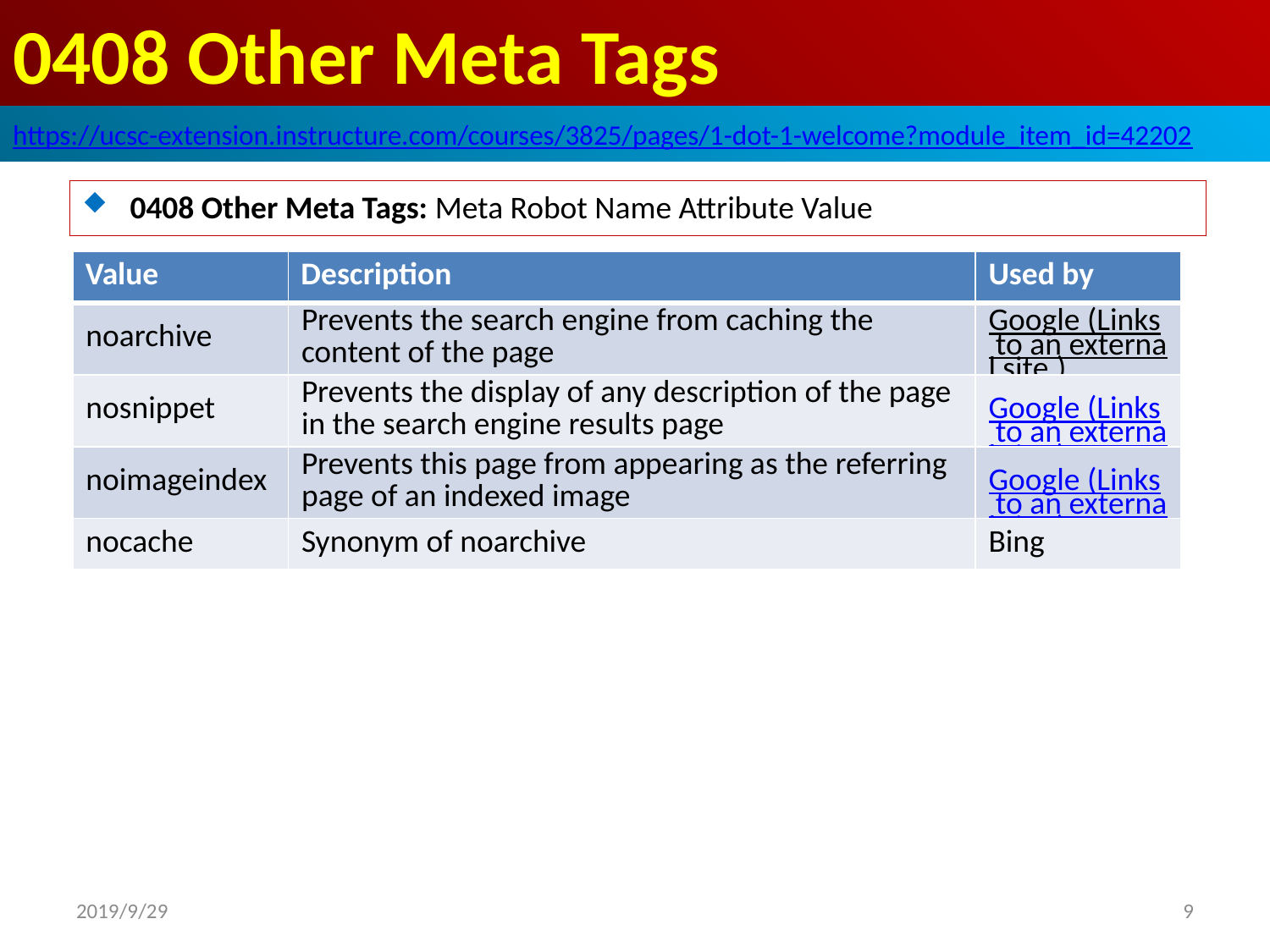

# 0408 Other Meta Tags

https://ucsc-extension.instructure.com/courses/3825/pages/1-dot-1-welcome?module_item_id=42202
0408 Other Meta Tags: Meta Robot Name Attribute Value

| Value | Description | Used by |
| --- | --- | --- |
| noarchive | Prevents the search engine from caching the content of the page | Google (Links to an external site.), Yahoo |
| nosnippet | Prevents the display of any description of the page in the search engine results page | Google (Links to an external site.) |
| noimageindex | Prevents this page from appearing as the referring page of an indexed image | Google (Links to an external site.) |
| nocache | Synonym of noarchive | Bing |
2019/9/29
9